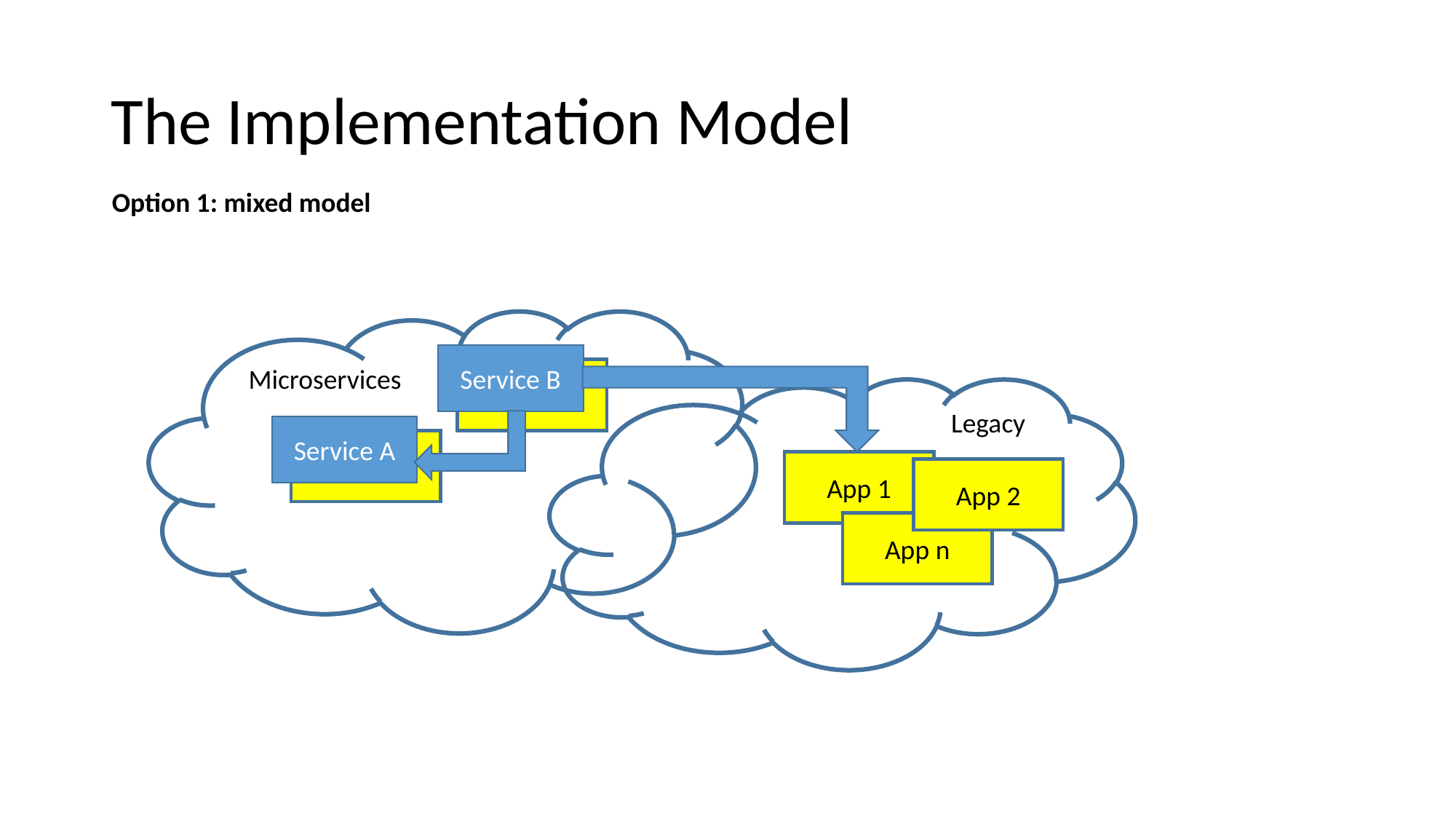

# The Implementation Model
Option 1: mixed model

Microservices
Service B
App 1

Legacy

Service A
App 1
App 1
App 2
App n